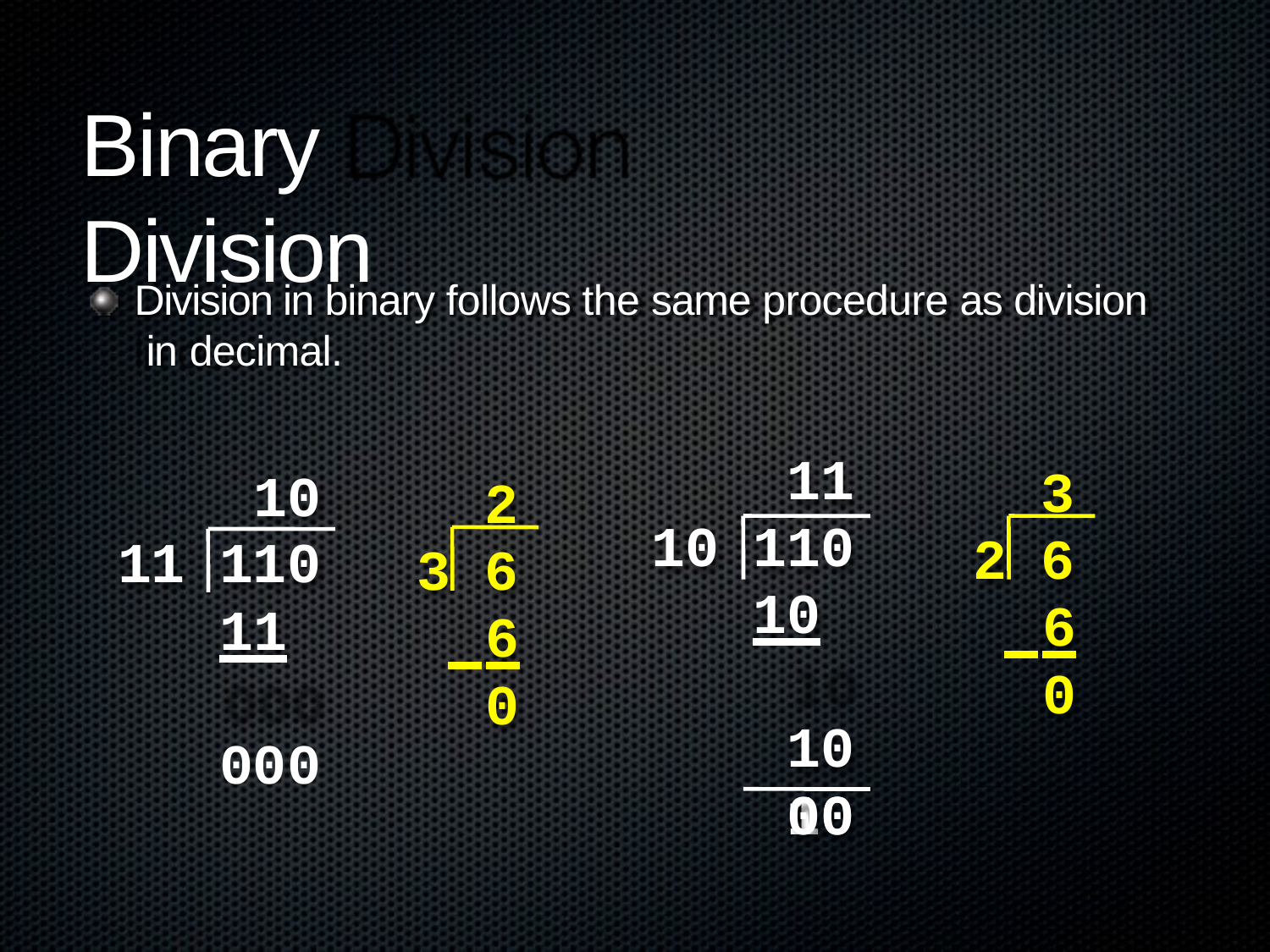

# Binary Division

Division in binary follows the same procedure as division  in decimal.

11
3
10

2

10 110
10
10
10

2 6
11 110
11
000

3 6

 6
0

 6
0

00